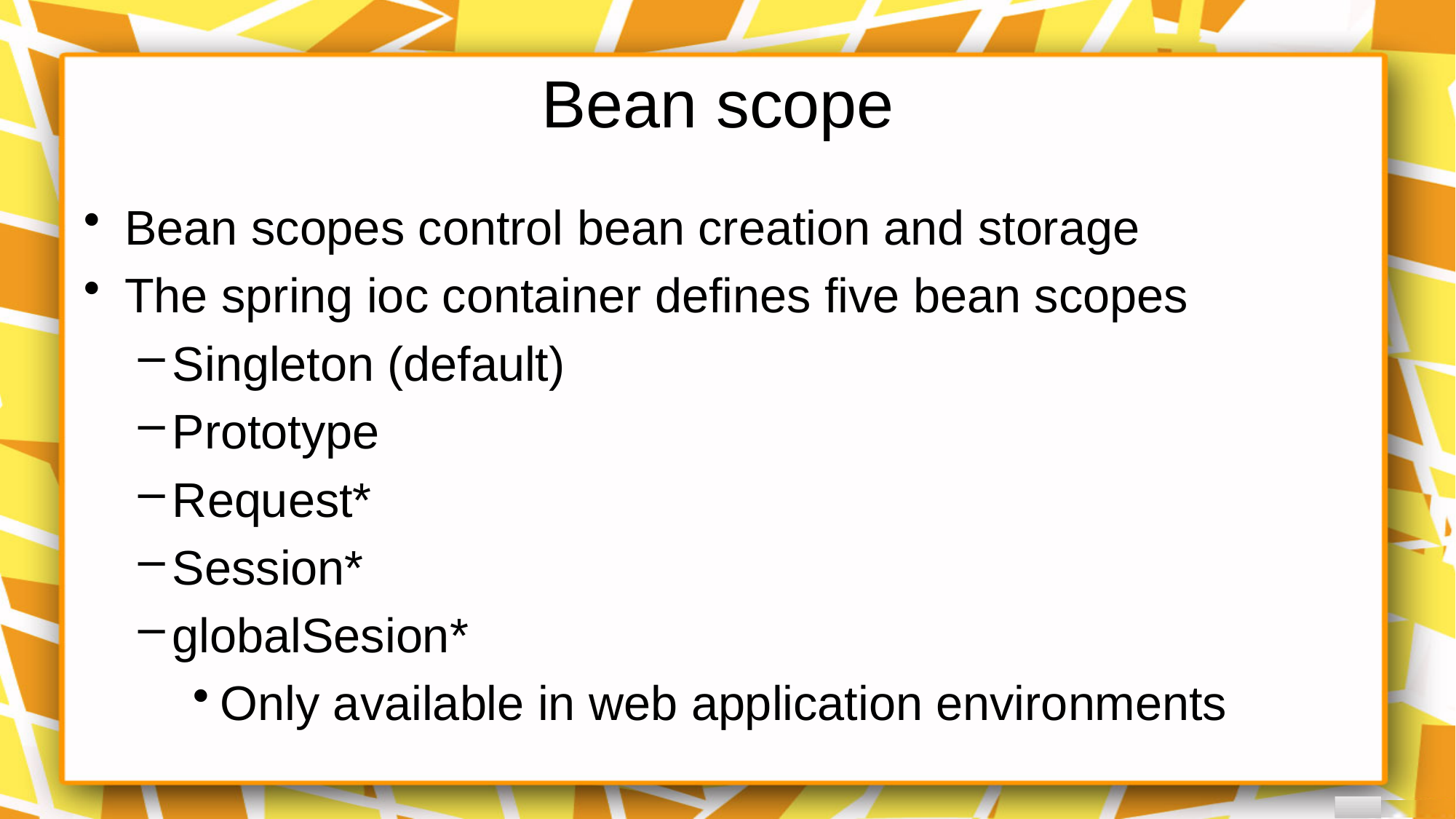

# Bean scope
Bean scopes control bean creation and storage
The spring ioc container defines five bean scopes
Singleton (default)
Prototype
Request*
Session*
globalSesion*
Only available in web application environments